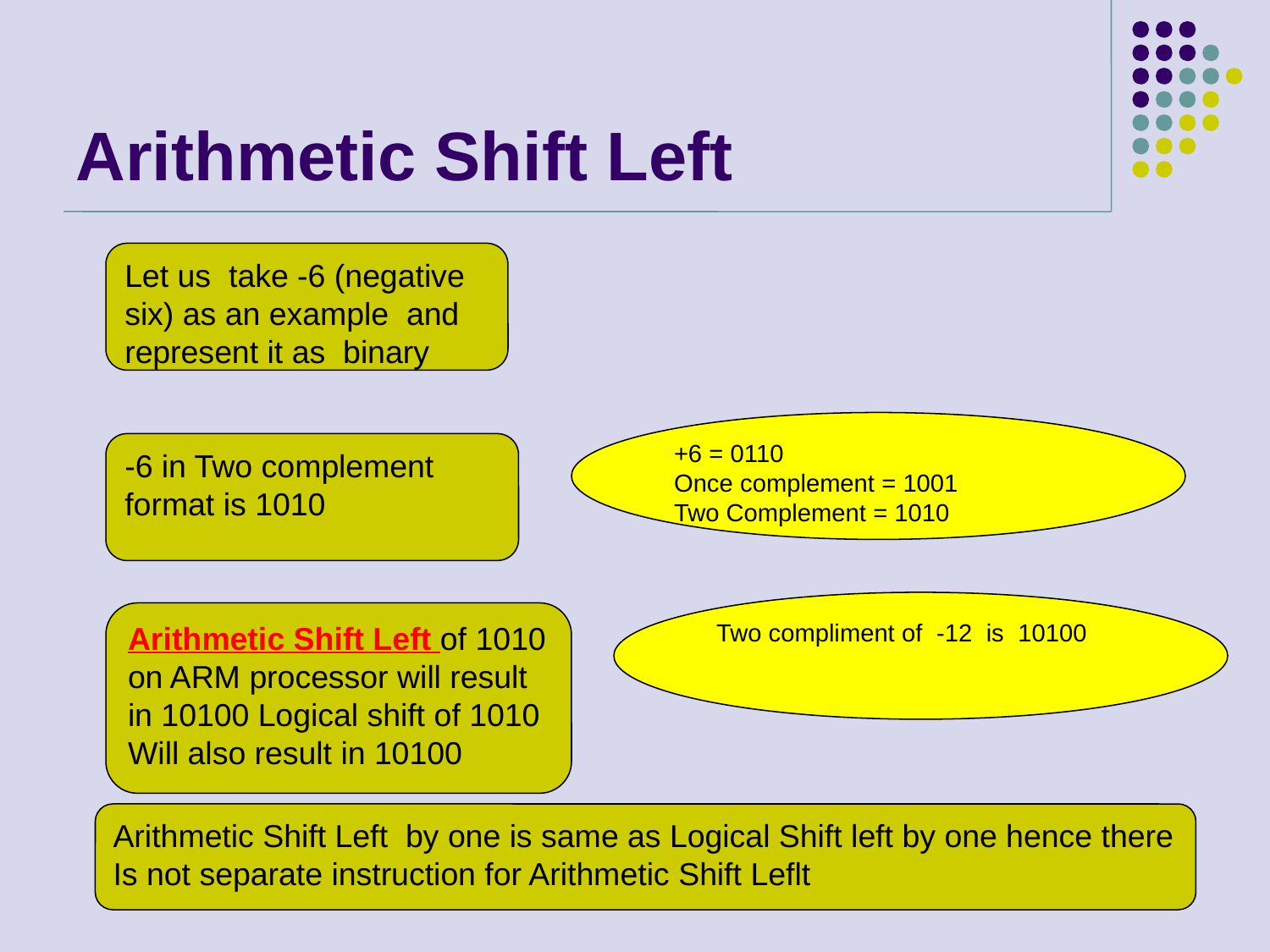

Arithmetic Shift Left
Let us  take -6 (negative six) as an example  and represent it as  binary
+6 = 0110
Once complement = 1001
Two Complement = 1010

-6 in Two complement format is 1010
Two compliment of  -12  is  10100

Arithmetic Shift Left of 1010 on ARM processor will result in 10100 Logical shift of 1010
Will also result in 10100

Arithmetic Shift Left  by one is same as Logical Shift left by one hence there
Is not separate instruction for Arithmetic Shift Leflt